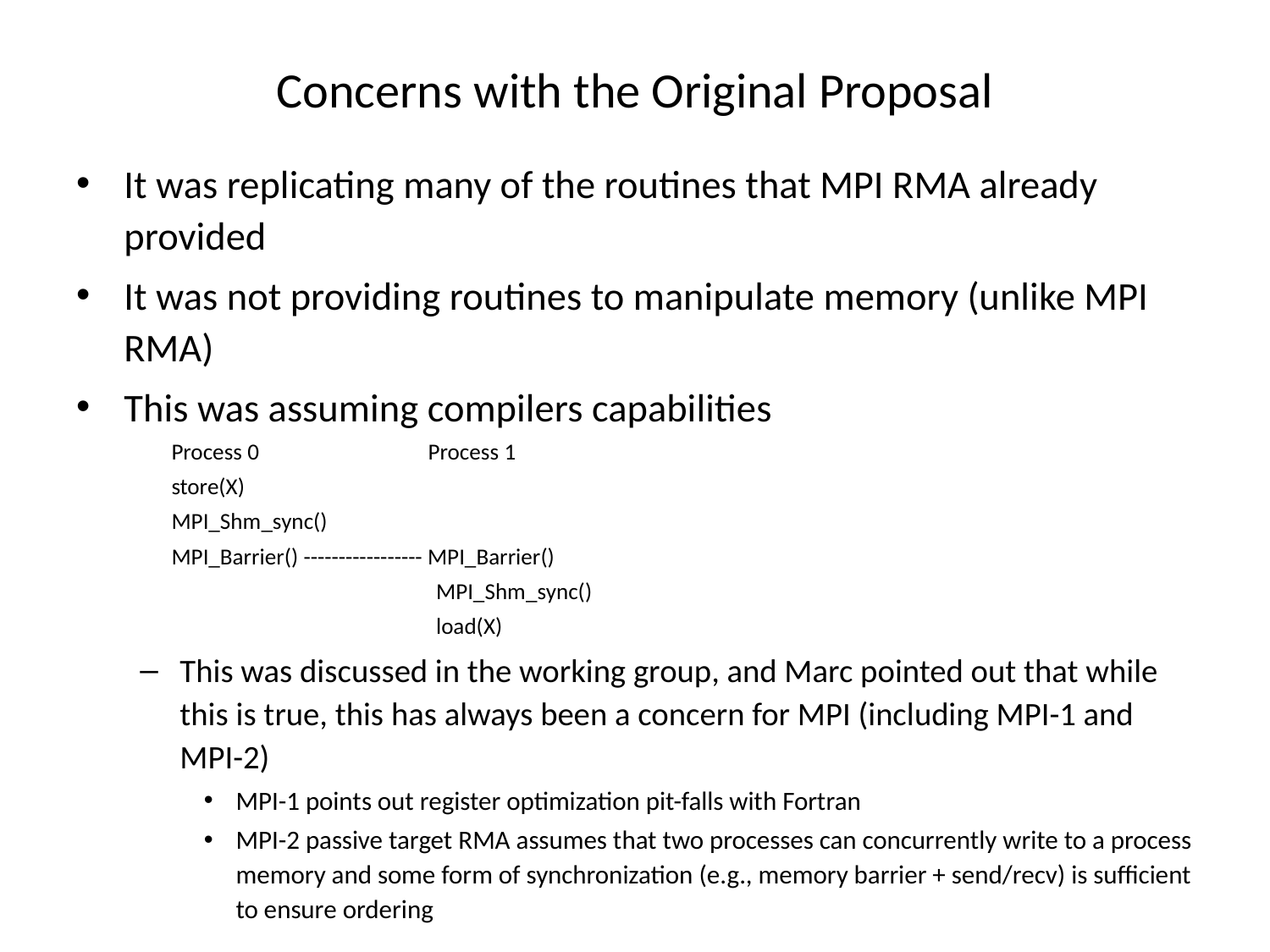

# Concerns with the Original Proposal
It was replicating many of the routines that MPI RMA already provided
It was not providing routines to manipulate memory (unlike MPI RMA)
This was assuming compilers capabilities
                  Process 0                                Process 1
                  store(X)
                  MPI_Shm_sync()
                  MPI_Barrier() ----------------- MPI_Barrier()
                                                                    MPI_Shm_sync()
                                                                    load(X)
This was discussed in the working group, and Marc pointed out that while this is true, this has always been a concern for MPI (including MPI-1 and MPI-2)
MPI-1 points out register optimization pit-falls with Fortran
MPI-2 passive target RMA assumes that two processes can concurrently write to a process memory and some form of synchronization (e.g., memory barrier + send/recv) is sufficient to ensure ordering